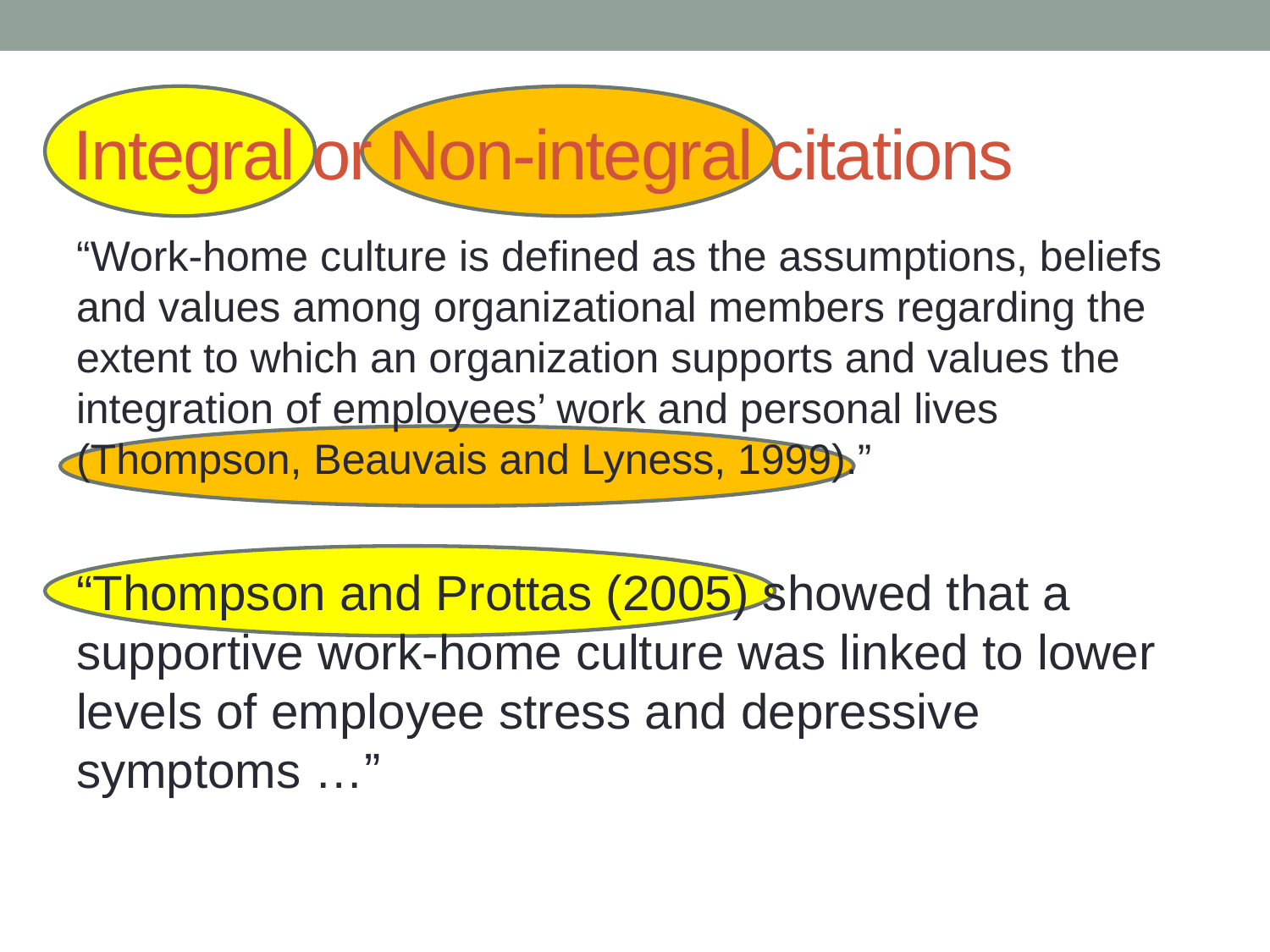

# Integral or Non-integral citations

“Work-home culture is defined as the assumptions, beliefs and values among organizational members regarding the extent to which an organization supports and values the integration of employees’ work and personal lives (Thompson, Beauvais and Lyness, 1999).”

“Thompson and Prottas (2005) showed that a supportive work-home culture was linked to lower levels of employee stress and depressive symptoms …”